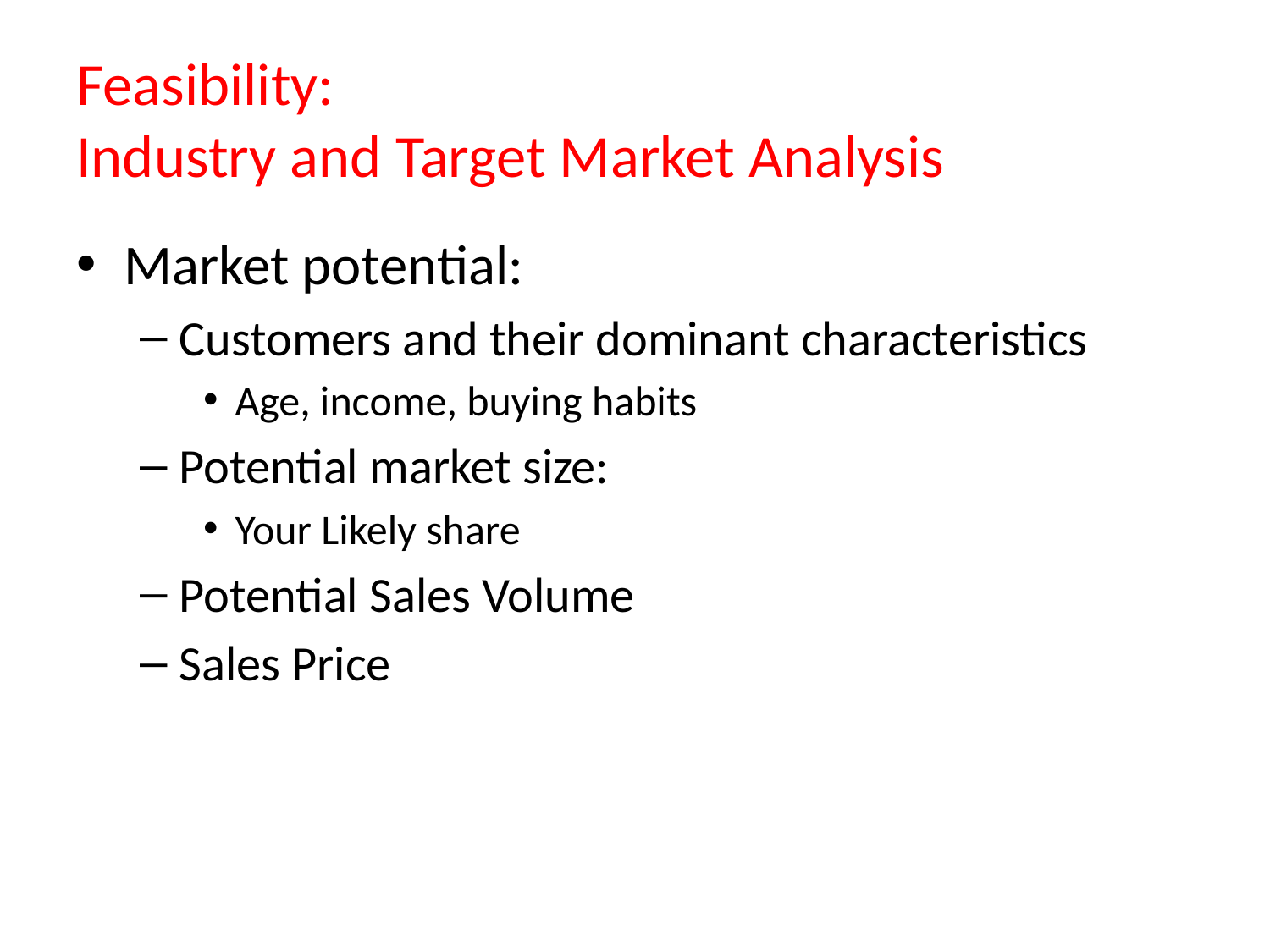

# Feasibility: Industry and Target Market Analysis
Market potential:
Customers and their dominant characteristics
Age, income, buying habits
Potential market size:
Your Likely share
Potential Sales Volume
Sales Price